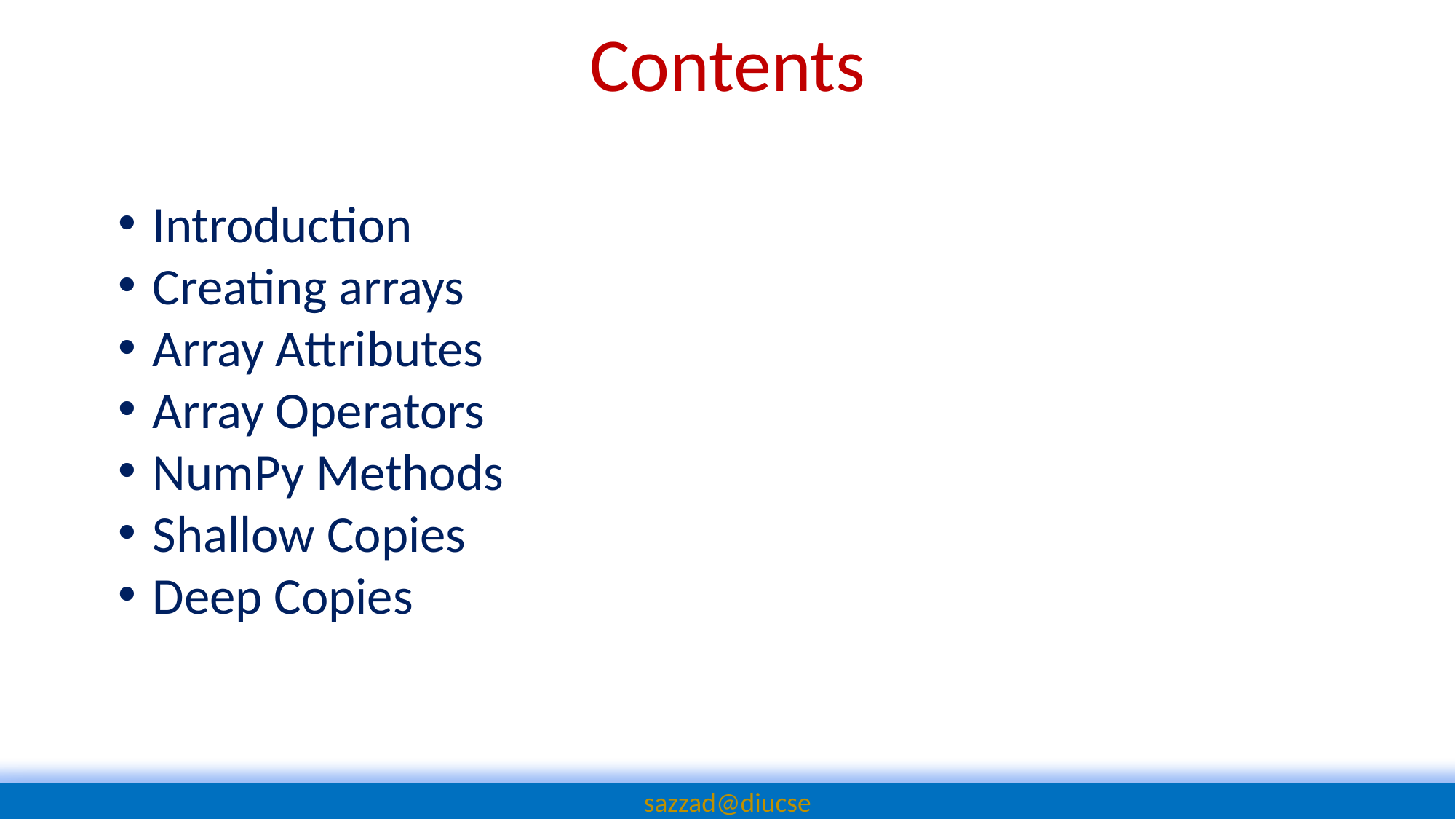

Contents
Introduction
Creating arrays
Array Attributes
Array Operators
NumPy Methods
Shallow Copies
Deep Copies
sazzad@diucse